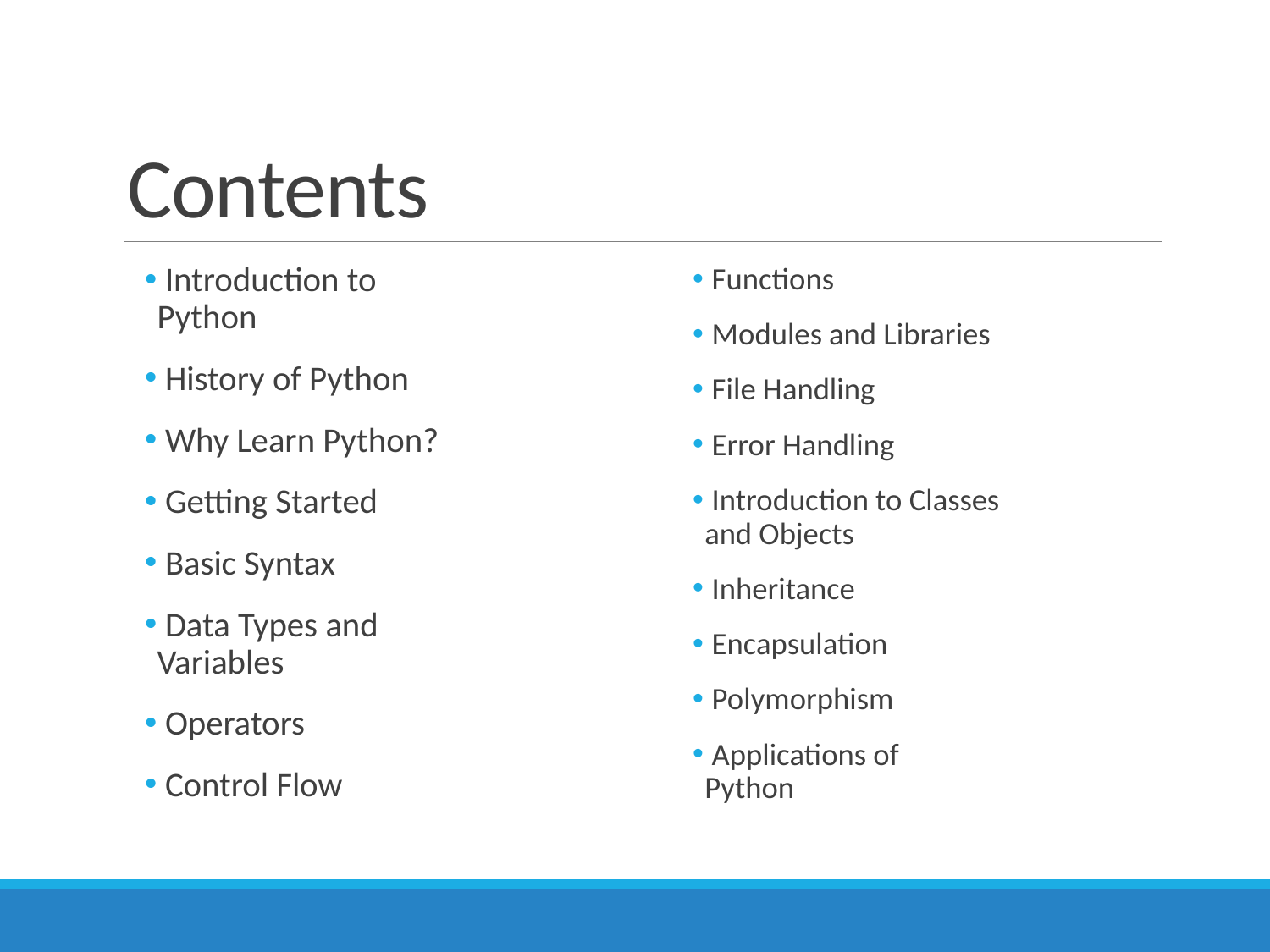

# Contents
 Introduction to    Python
 History of Python
 Why Learn Python?
 Getting Started
 Basic Syntax
 Data Types and Variables
 Operators
 Control Flow

 Functions
 Modules and Libraries
 File Handling
 Error Handling
 Introduction to Classes and Objects
 Inheritance
 Encapsulation
 Polymorphism
 Applications of  Python